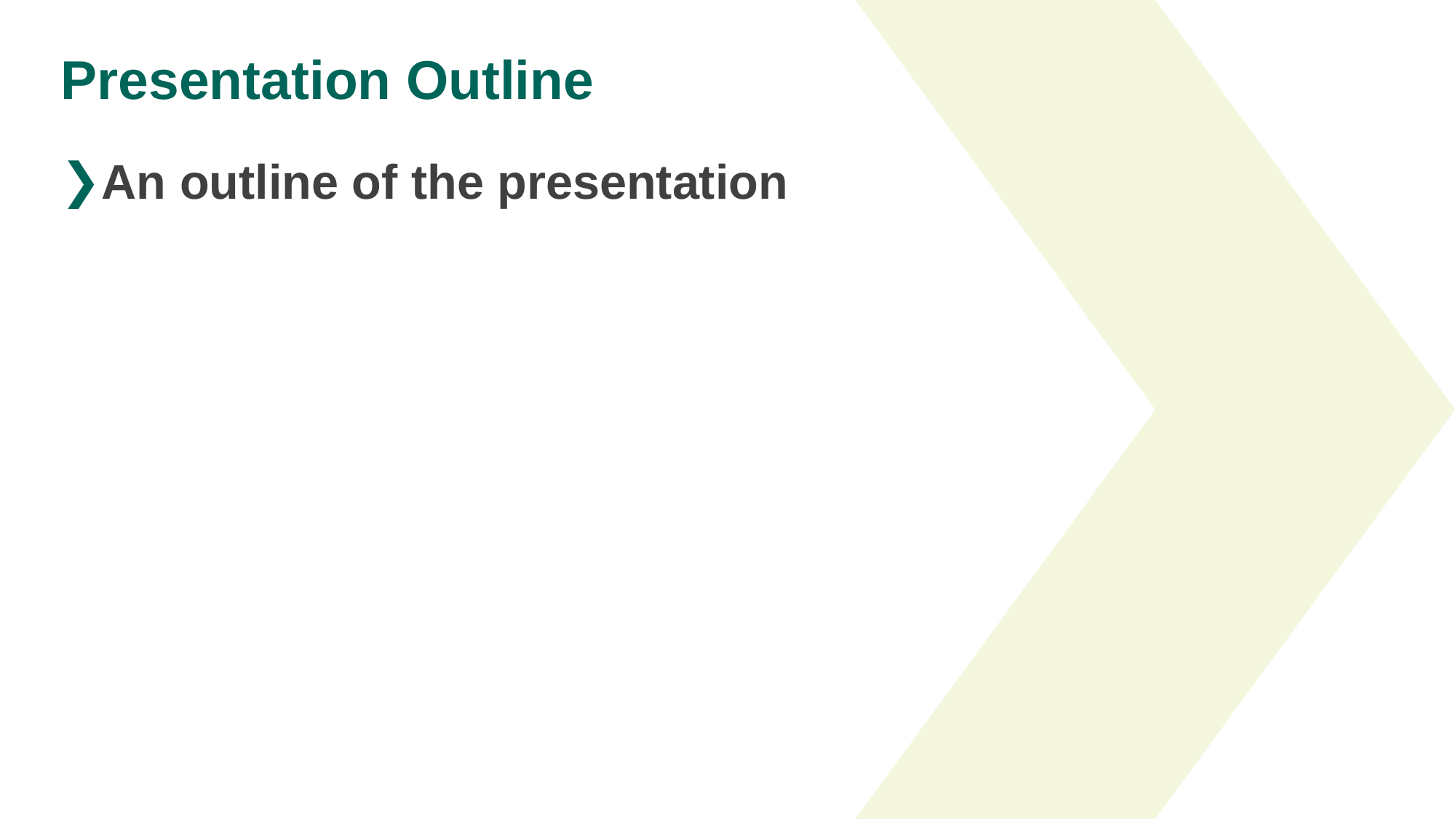

# Presentation Outline
An outline of the presentation